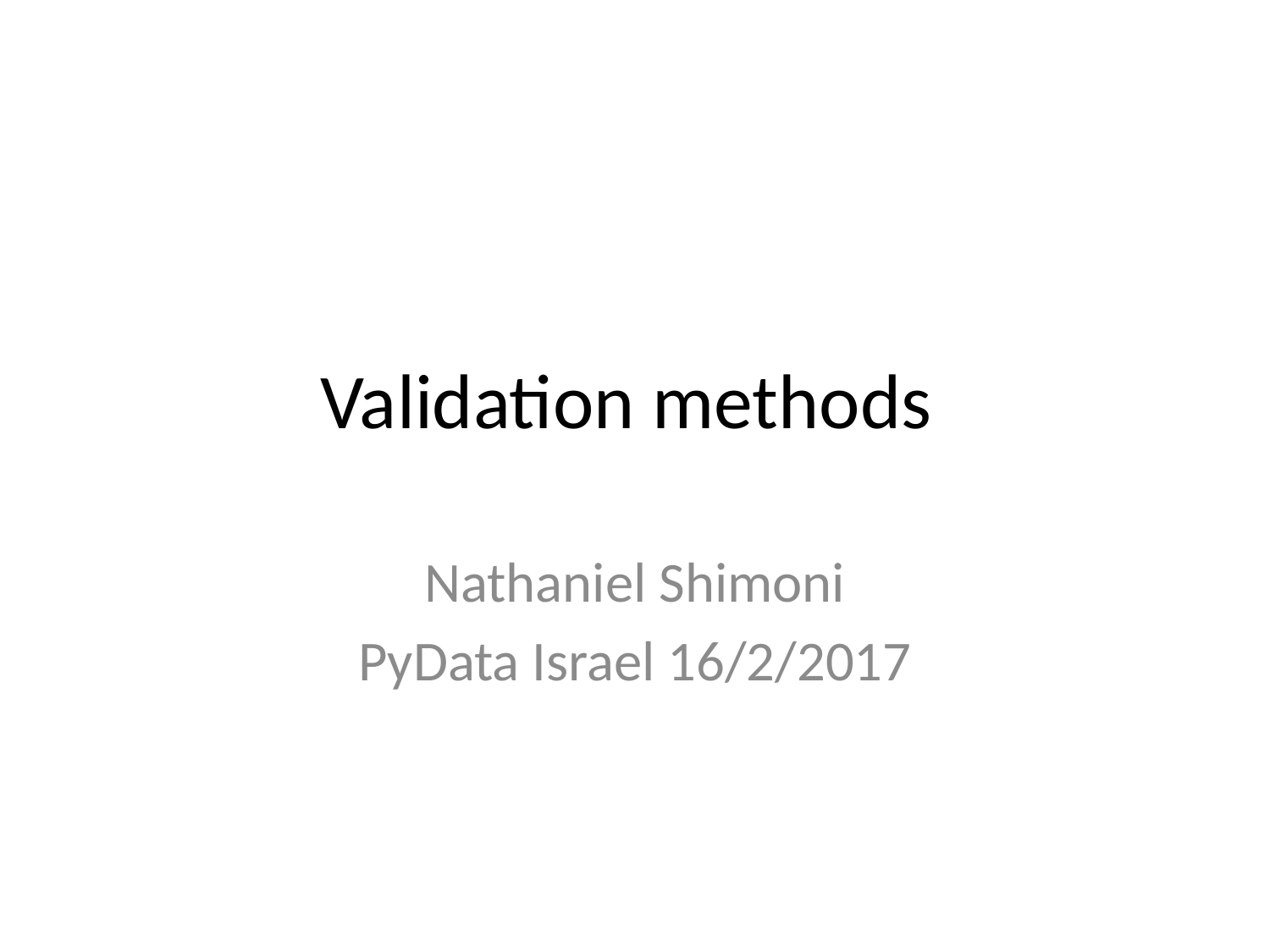

# Validation methods
Nathaniel Shimoni
PyData Israel 16/2/2017